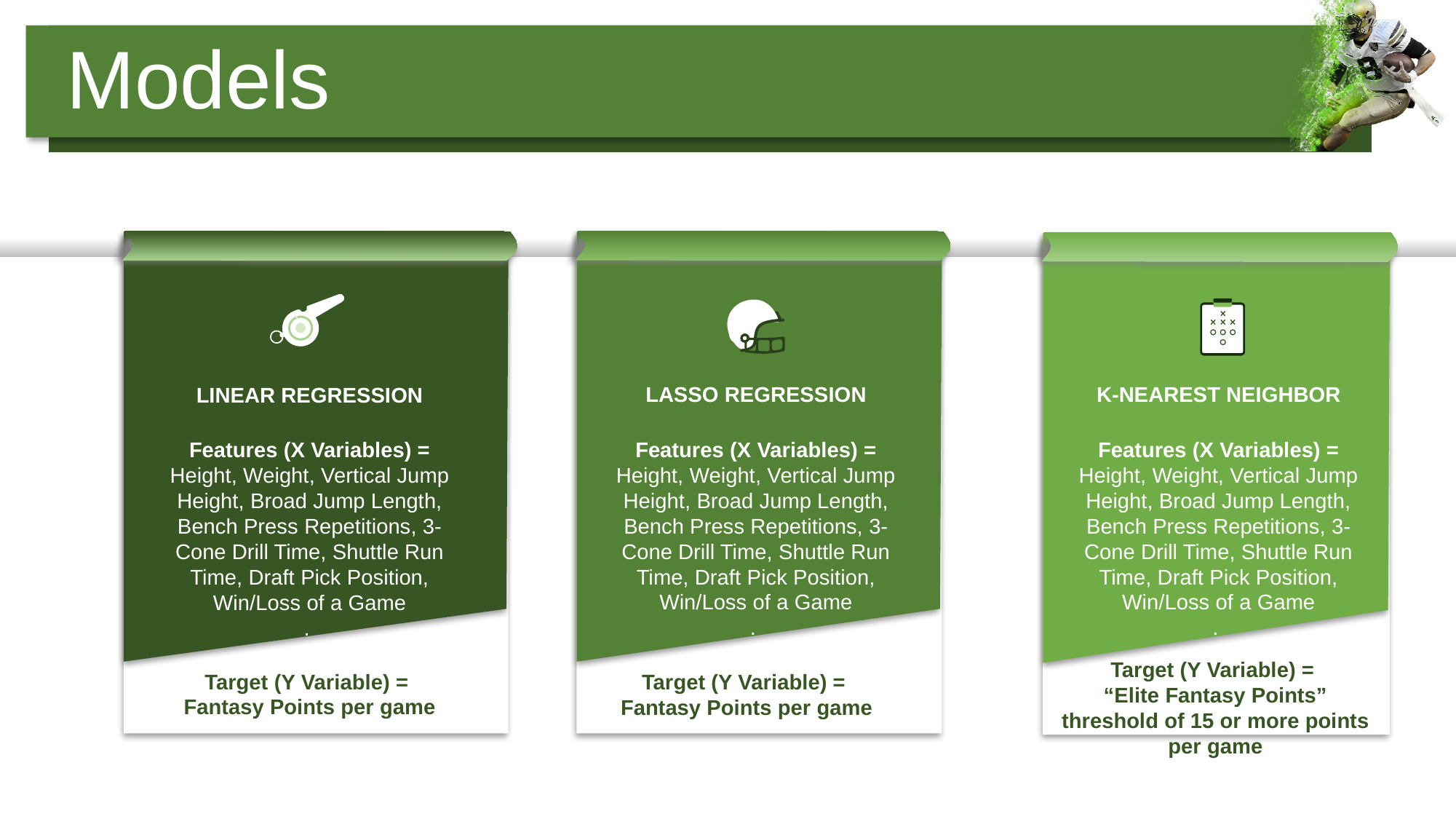

Models

LASSO REGRESSION
Features (X Variables) = Height, Weight, Vertical Jump Height, Broad Jump Length, Bench Press Repetitions, 3-Cone Drill Time, Shuttle Run Time, Draft Pick Position, Win/Loss of a Game
.
K-NEAREST NEIGHBOR
Features (X Variables) = Height, Weight, Vertical Jump Height, Broad Jump Length, Bench Press Repetitions, 3-Cone Drill Time, Shuttle Run Time, Draft Pick Position, Win/Loss of a Game
.
LINEAR REGRESSION
Features (X Variables) = Height, Weight, Vertical Jump Height, Broad Jump Length, Bench Press Repetitions, 3-Cone Drill Time, Shuttle Run Time, Draft Pick Position, Win/Loss of a Game
.
Target (Y Variable) =
“Elite Fantasy Points” threshold of 15 or more points per game
Target (Y Variable) =
Fantasy Points per game
Target (Y Variable) =
Fantasy Points per game